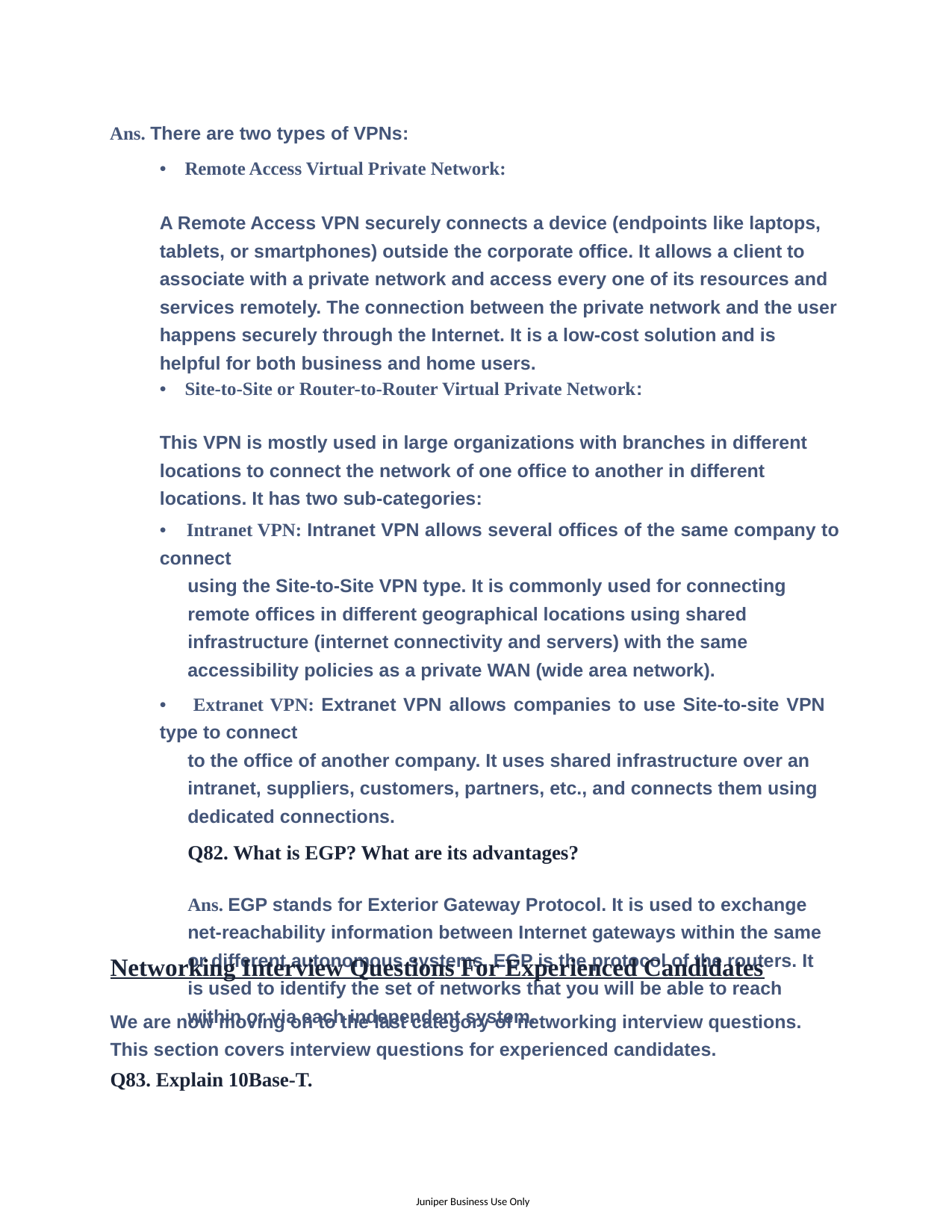

Ans. There are two types of VPNs:
•    Remote Access Virtual Private Network:
A Remote Access VPN securely connects a device (endpoints like laptops, tablets, or smartphones) outside the corporate office. It allows a client to associate with a private network and access every one of its resources and services remotely. The connection between the private network and the user happens securely through the Internet. It is a low-cost solution and is helpful for both business and home users.
•    Site-to-Site or Router-to-Router Virtual Private Network:
This VPN is mostly used in large organizations with branches in different locations to connect the network of one office to another in different locations. It has two sub-categories:
•    Intranet VPN: Intranet VPN allows several offices of the same company to connect
using the Site-to-Site VPN type. It is commonly used for connecting remote offices in different geographical locations using shared infrastructure (internet connectivity and servers) with the same accessibility policies as a private WAN (wide area network).
•    Extranet VPN: Extranet VPN allows companies to use Site-to-site VPN type to connect
to the office of another company. It uses shared infrastructure over an intranet, suppliers, customers, partners, etc., and connects them using dedicated connections.
Q82. What is EGP? What are its advantages?
Ans. EGP stands for Exterior Gateway Protocol. It is used to exchange net-reachability information between Internet gateways within the same or different autonomous systems. EGP is the protocol of the routers. It is used to identify the set of networks that you will be able to reach within or via each independent system.
Networking Interview Questions For Experienced Candidates
We are now moving on to the last category of networking interview questions. This section covers interview questions for experienced candidates.
Q83. Explain 10Base-T.
Juniper Business Use Only